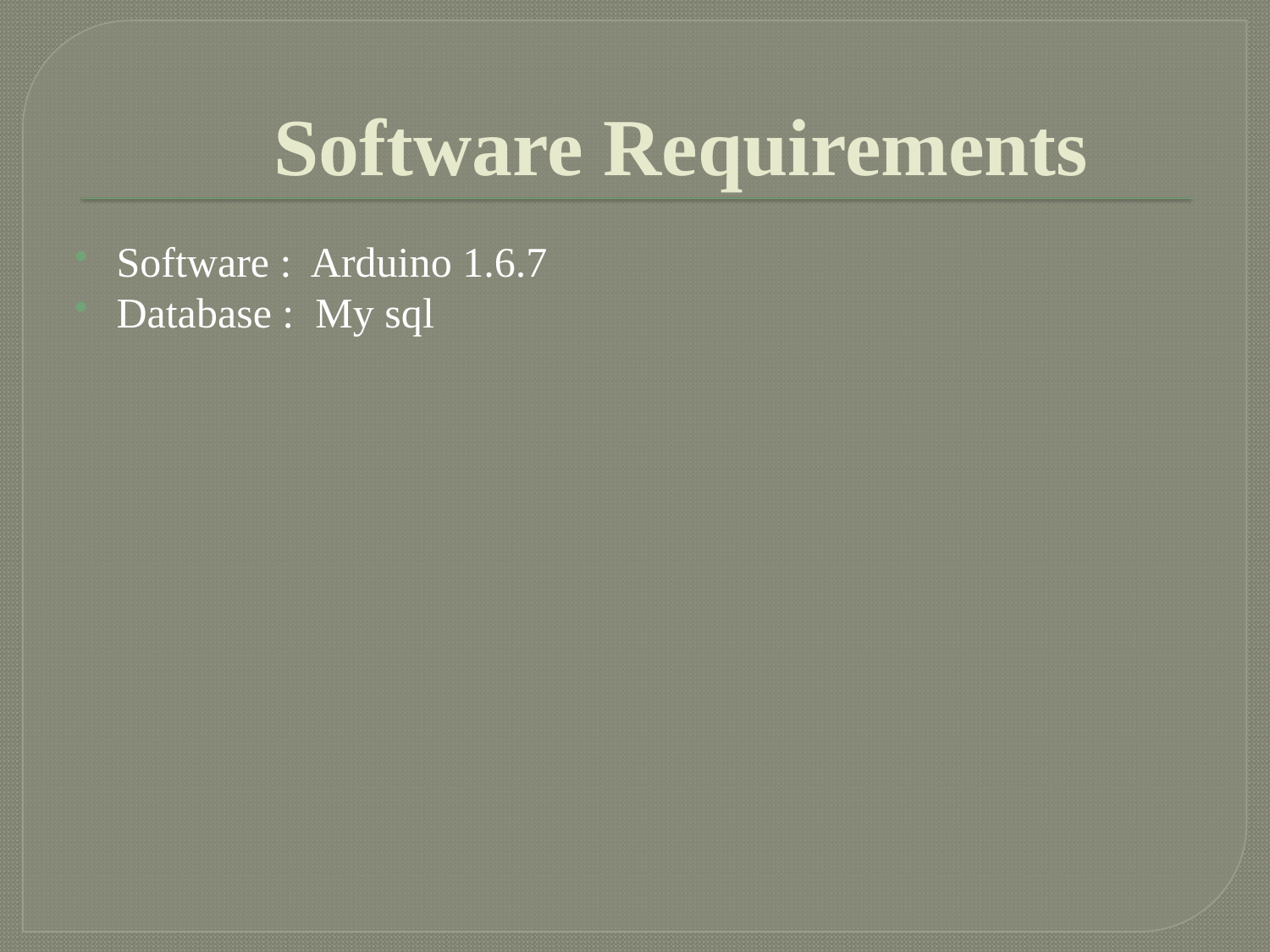

# Software Requirements
Software :  Arduino 1.6.7
Database :  My sql